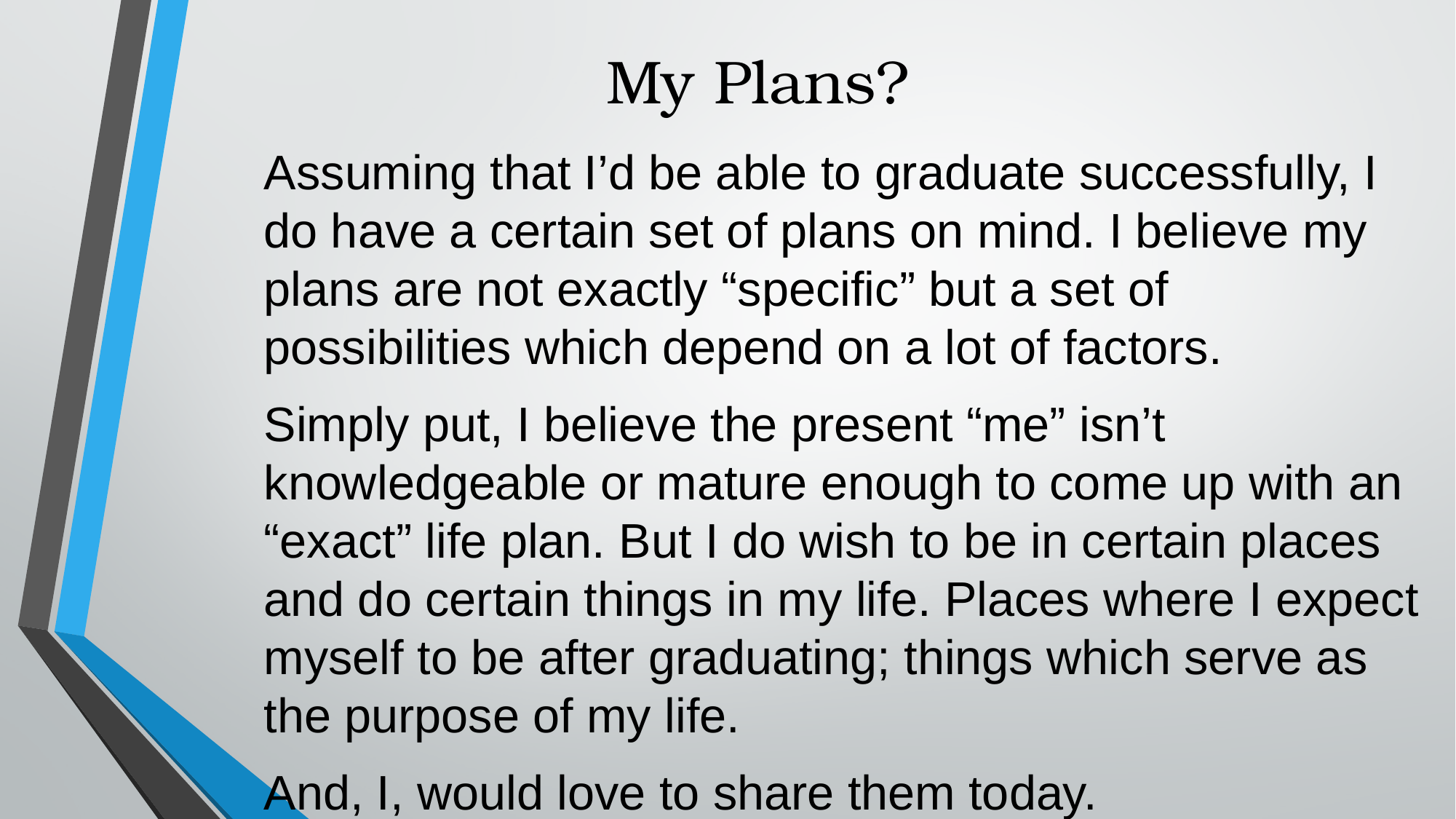

My Plans?
Assuming that I’d be able to graduate successfully, I do have a certain set of plans on mind. I believe my plans are not exactly “specific” but a set of possibilities which depend on a lot of factors.
Simply put, I believe the present “me” isn’t knowledgeable or mature enough to come up with an “exact” life plan. But I do wish to be in certain places and do certain things in my life. Places where I expect myself to be after graduating; things which serve as the purpose of my life.
And, I, would love to share them today.